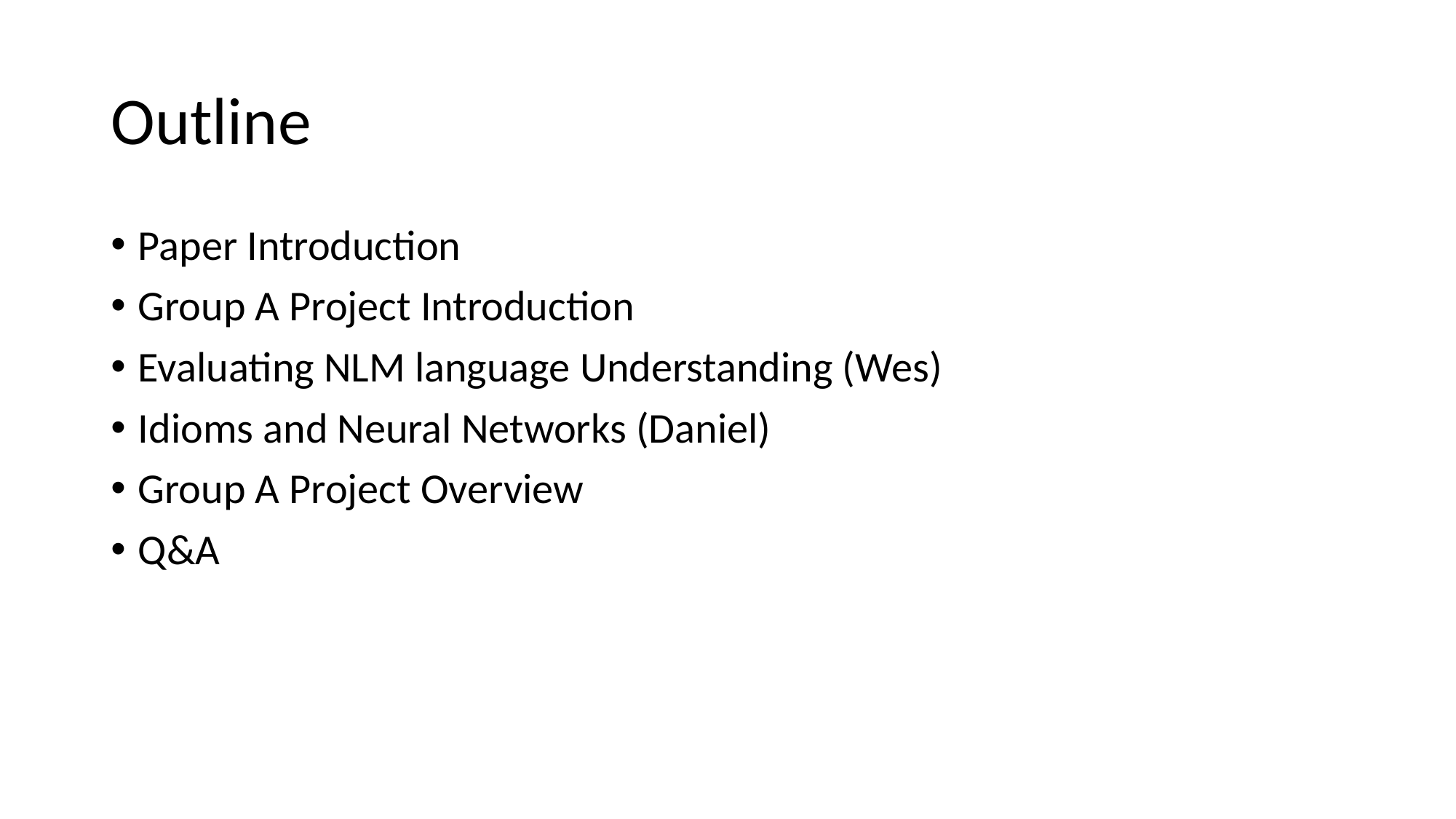

# Outline
Paper Introduction
Group A Project Introduction
Evaluating NLM language Understanding (Wes)
Idioms and Neural Networks (Daniel)
Group A Project Overview
Q&A